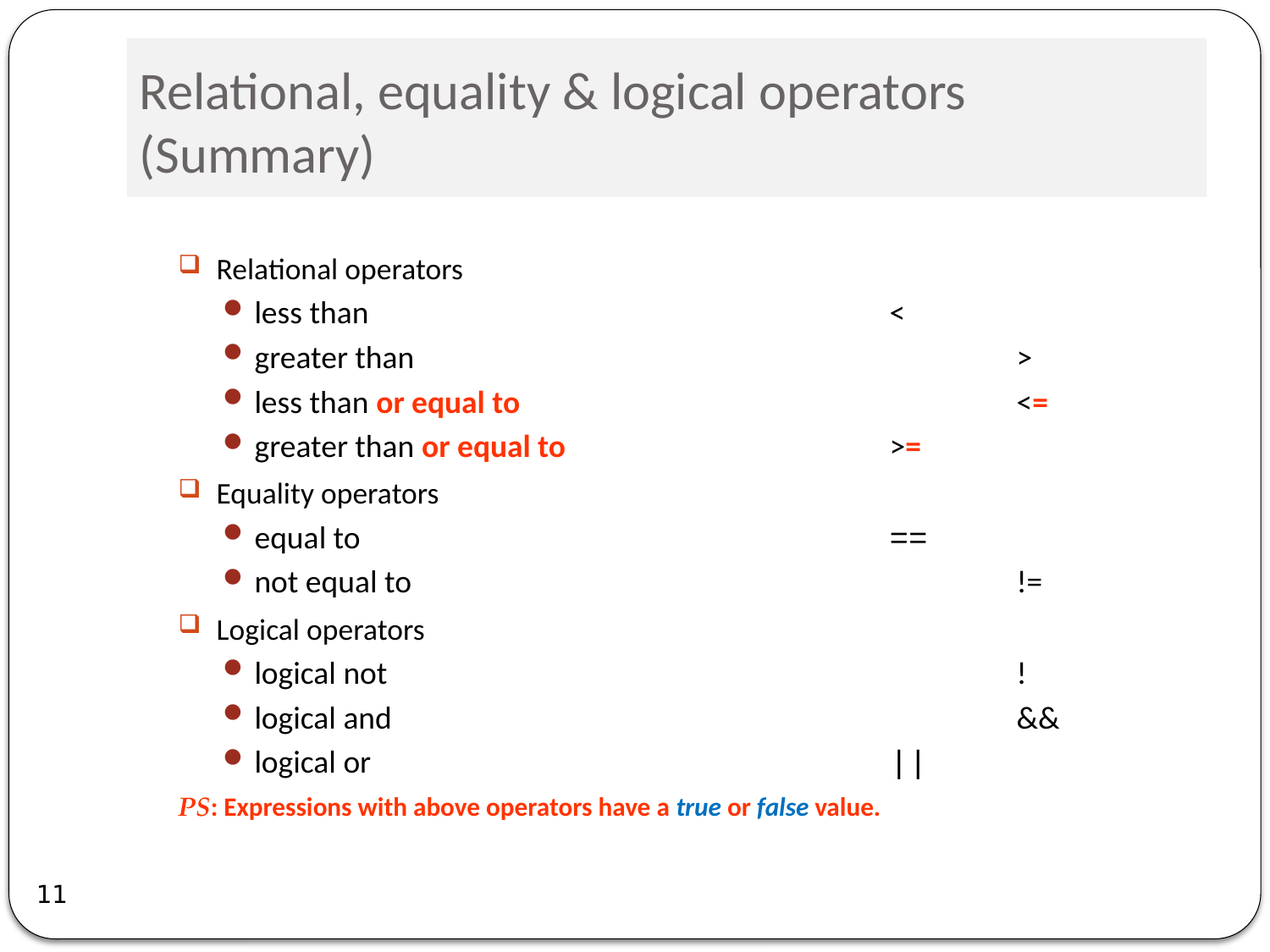

# Relational, equality & logical operators (Summary)
Relational operators
less than 					<
greater than 					>
less than or equal to 				<=
greater than or equal to			>=
Equality operators
equal to					==
not equal to					!=
Logical operators
logical not					!
logical and					&&
logical or					||
PS: Expressions with above operators have a true or false value.
11